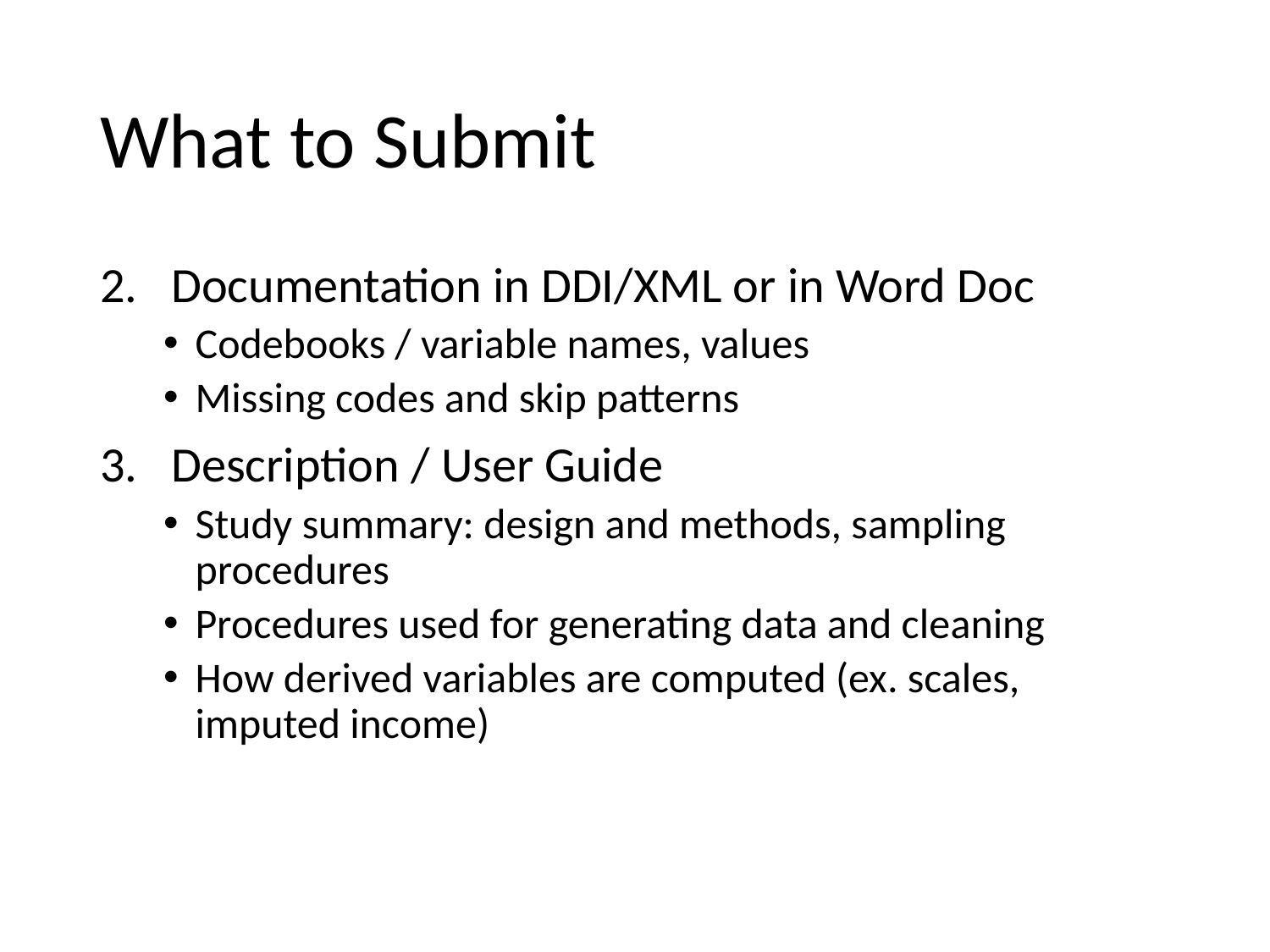

# What to Submit
Documentation in DDI/XML or in Word Doc
Codebooks / variable names, values
Missing codes and skip patterns
Description / User Guide
Study summary: design and methods, sampling procedures
Procedures used for generating data and cleaning
How derived variables are computed (ex. scales, imputed income)